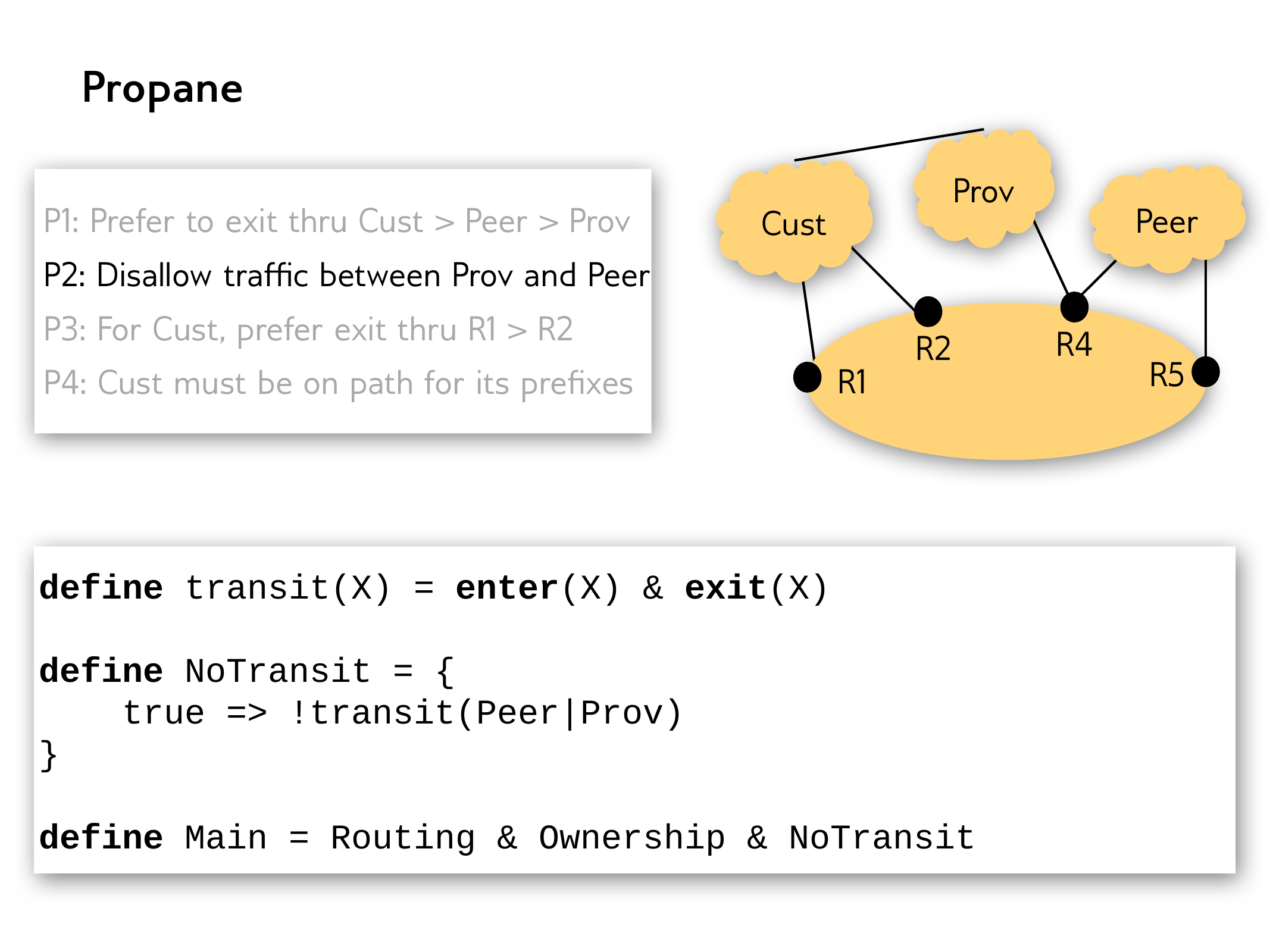

# Propane
Prov
Cust
Peer

R4
R2
R5
R1

P1: Prefer to exit thru Cust > Peer > Prov
P2: Disallow traffic between Prov and Peer
P3: For Cust, prefer exit thru R1 > R2
P4: Cust must be on path for its prefixes
define transit(X) = enter(X) & exit(X)

define NoTransit = {
    true => !transit(Peer|Prov)
}

define Main = Routing & Ownership & NoTransit
24